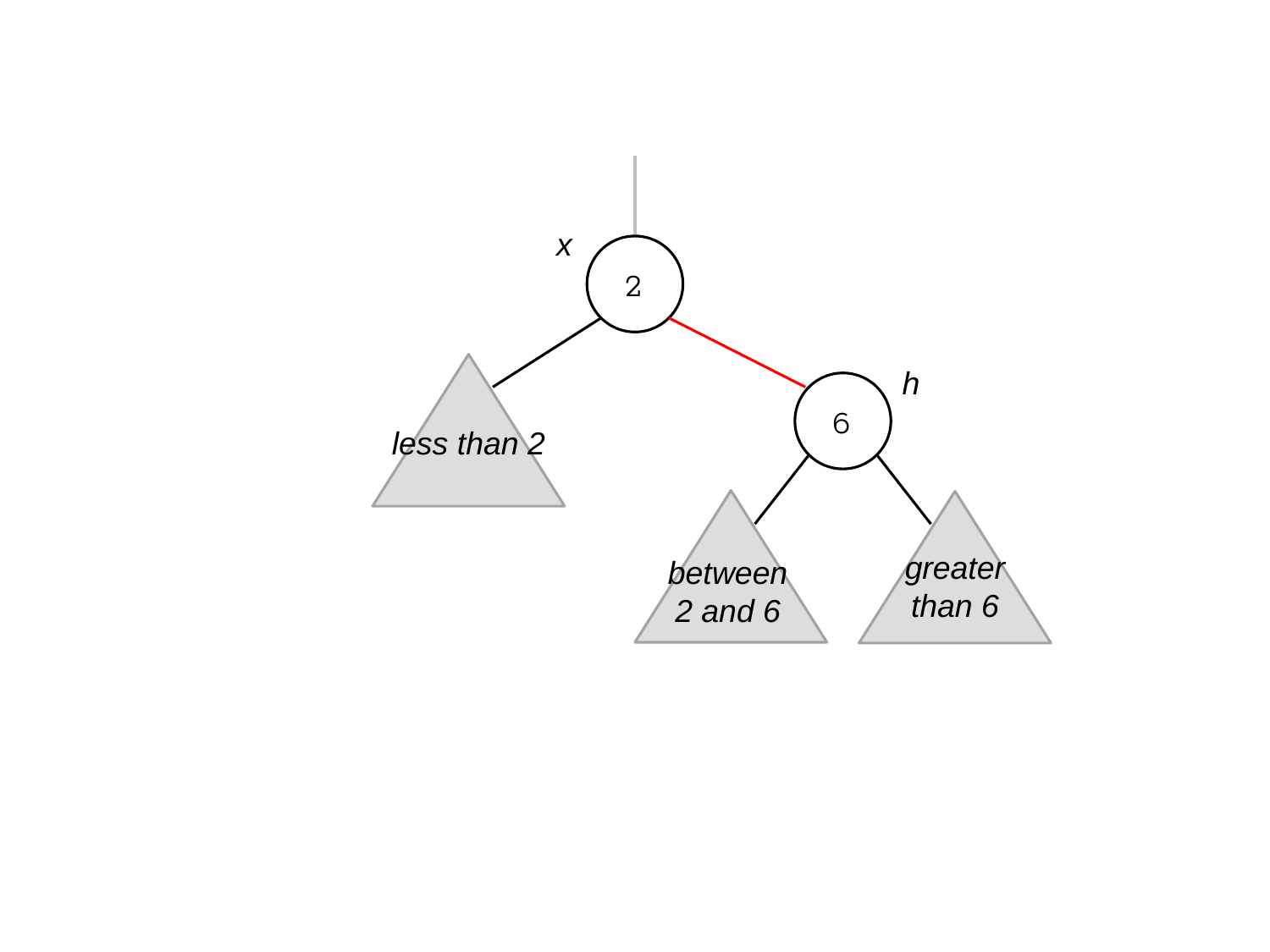

x
2

h
6
less than 2

greater
than 6
between
2 and 6